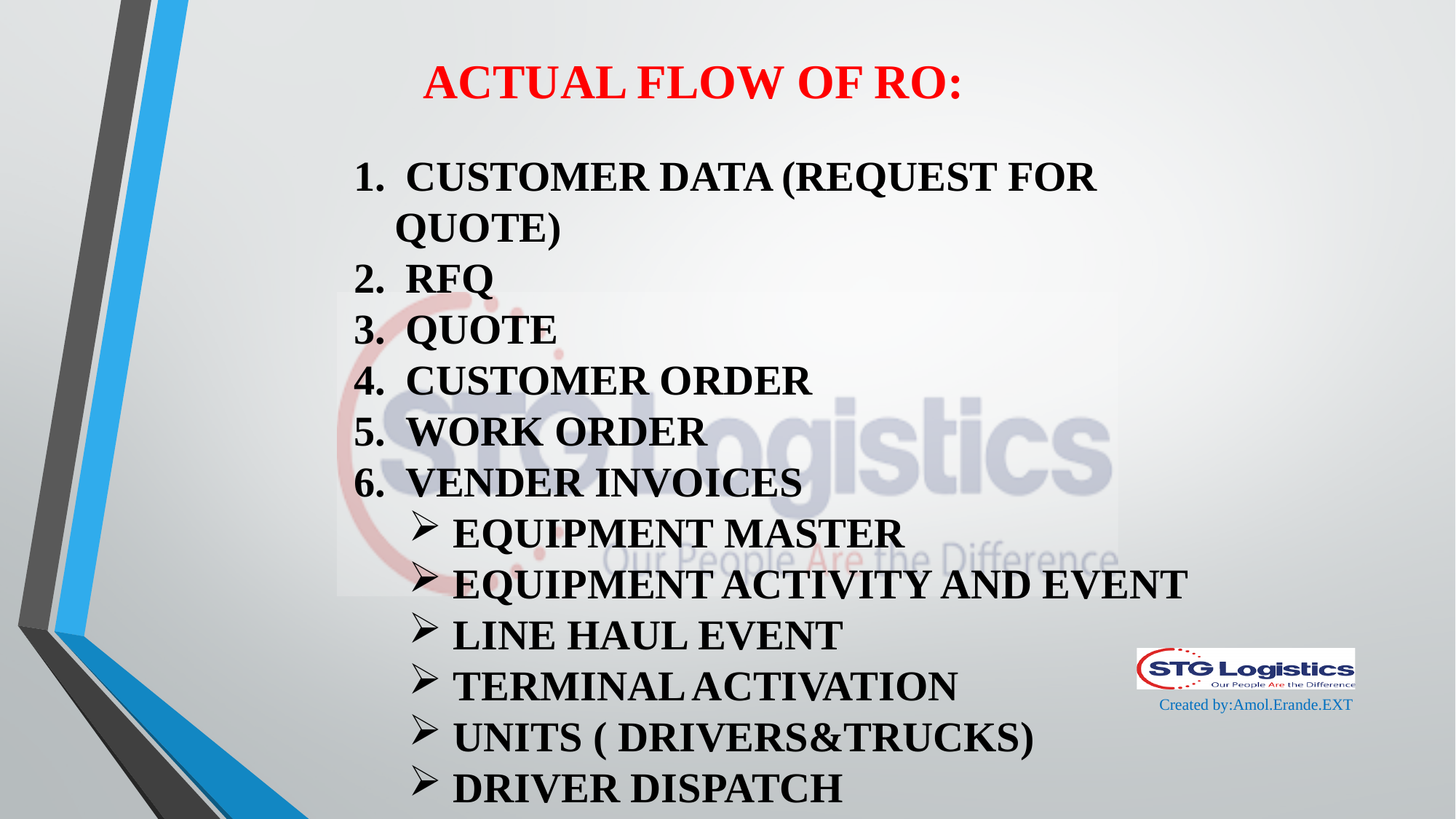

ACTUAL FLOW OF RO:
 CUSTOMER DATA (REQUEST FOR QUOTE)
 RFQ
 QUOTE
 CUSTOMER ORDER
 WORK ORDER
 VENDER INVOICES
 EQUIPMENT MASTER
 EQUIPMENT ACTIVITY AND EVENT
 LINE HAUL EVENT
 TERMINAL ACTIVATION
 UNITS ( DRIVERS&TRUCKS)
 DRIVER DISPATCH